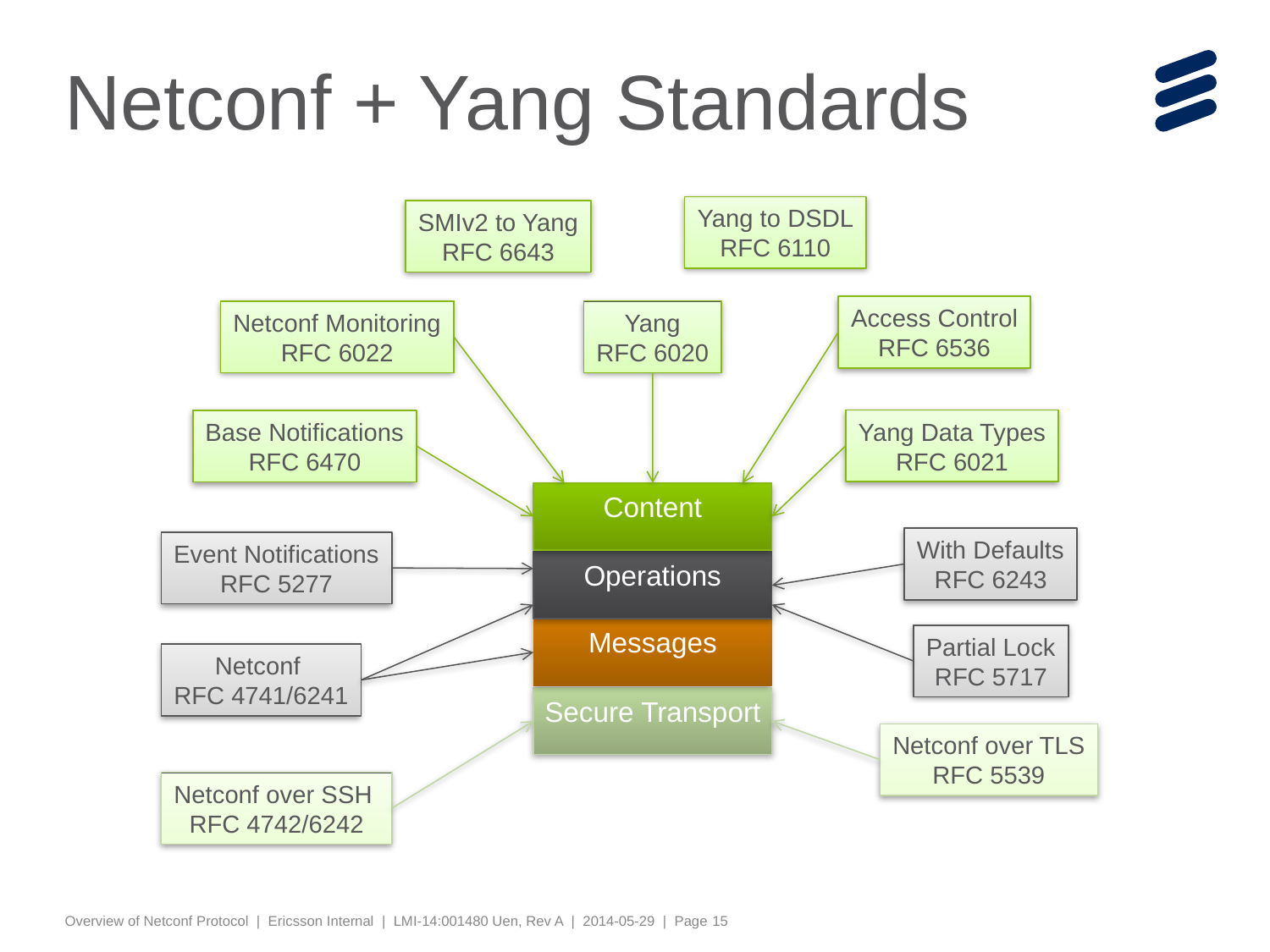

# Netconf + Yang Standards
Yang to DSDL
RFC 6110
SMIv2 to Yang
RFC 6643
Access Control
RFC 6536
Netconf Monitoring
RFC 6022
Yang
RFC 6020
Yang Data Types
RFC 6021
Base Notifications
RFC 6470
Content
Operations
Messages
Secure Transport
With Defaults
RFC 6243
Event Notifications
RFC 5277
Netconf
RFC 4741/6241
Partial Lock
RFC 5717
Netconf over SSH
RFC 4742/6242
Netconf over TLS
RFC 5539